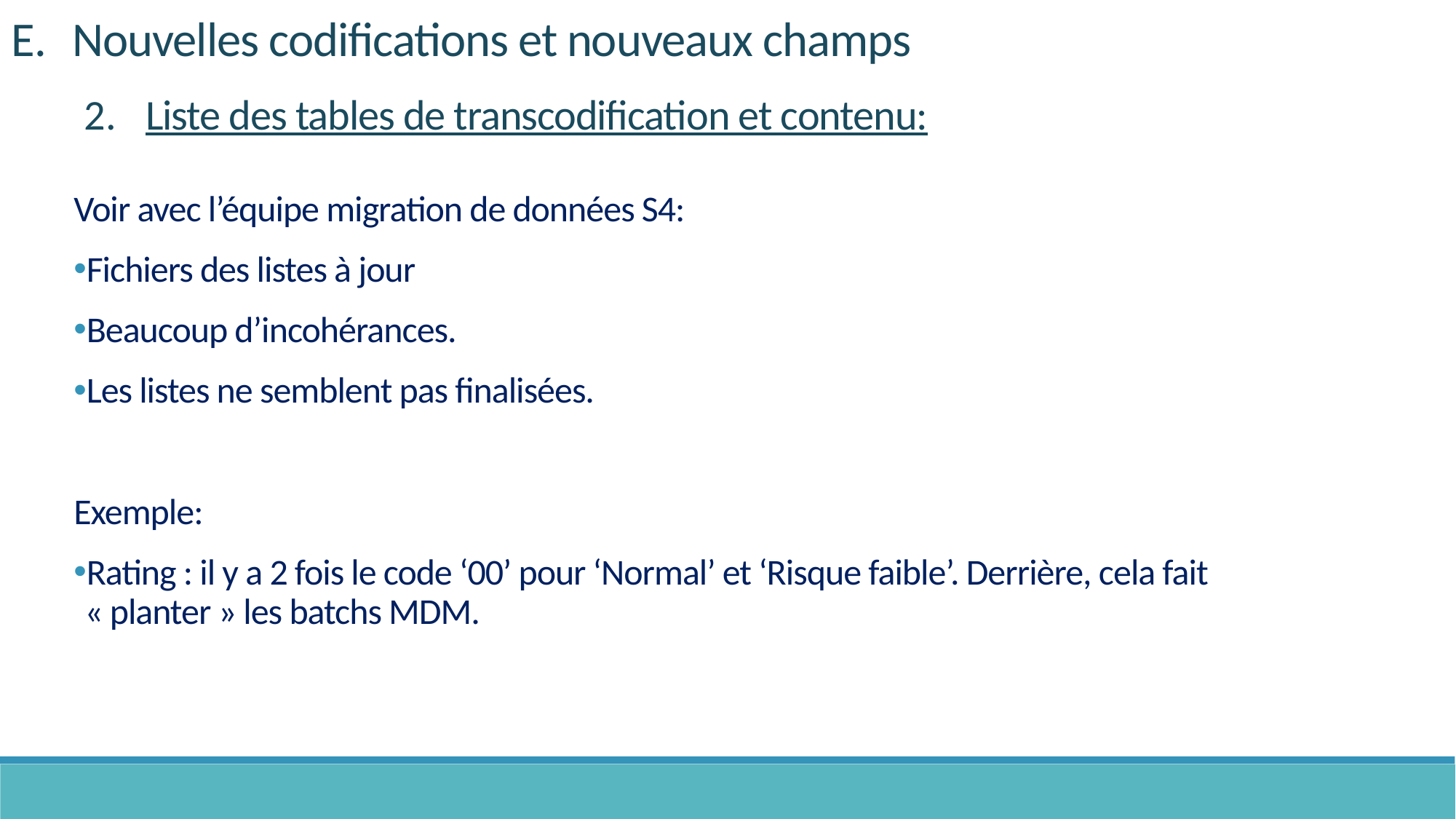

Nouvelles codifications et nouveaux champs
Liste des tables de transcodification et contenu:

Voir avec l’équipe migration de données S4:
Fichiers des listes à jour
Beaucoup d’incohérances.
Les listes ne semblent pas finalisées.

Exemple:
Rating : il y a 2 fois le code ‘00’ pour ‘Normal’ et ‘Risque faible’. Derrière, cela fait « planter » les batchs MDM.

19